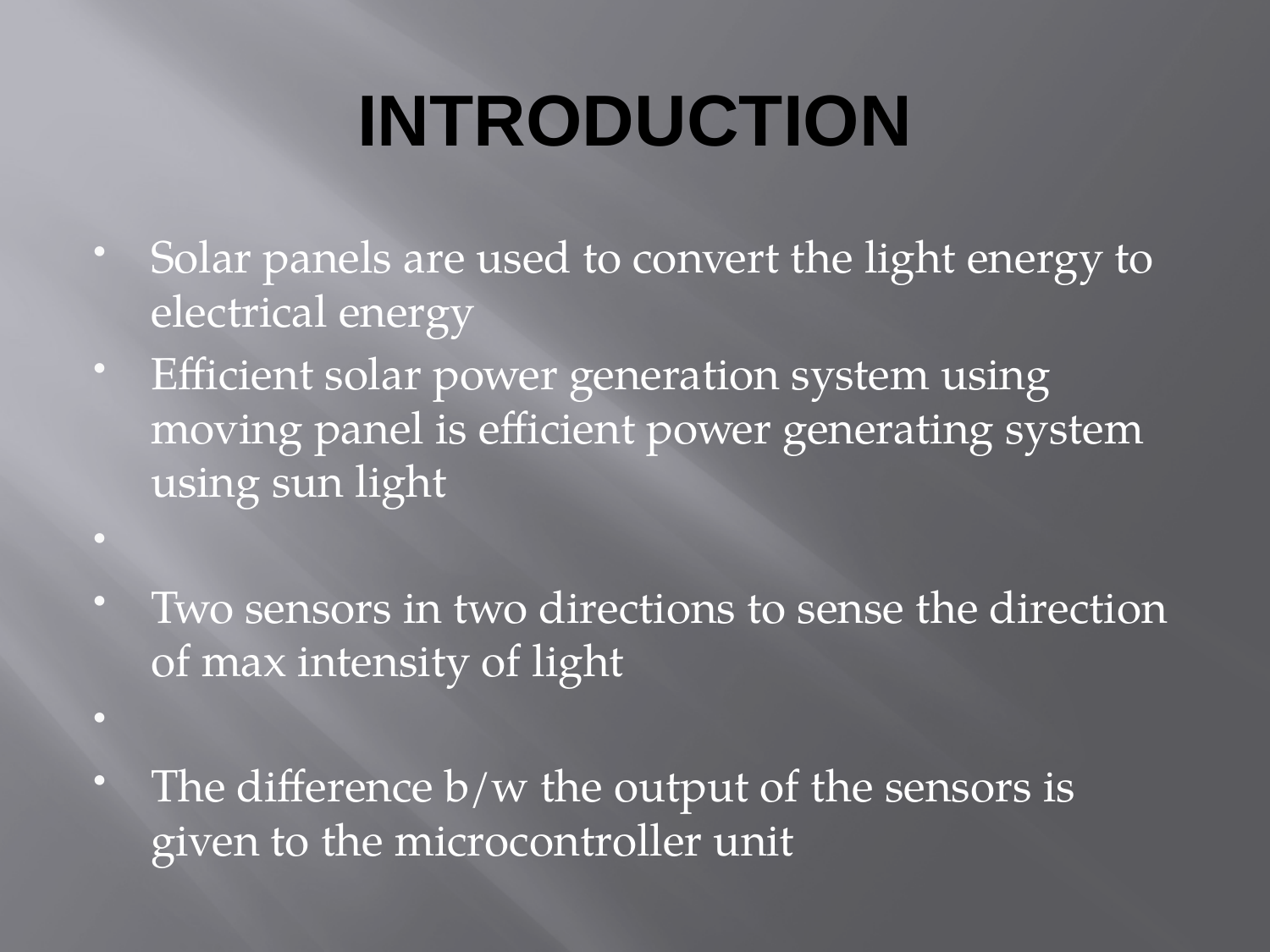

# INTRODUCTION
Solar panels are used to convert the light energy to electrical energy
Efficient solar power generation system using moving panel is efficient power generating system using sun light

Two sensors in two directions to sense the direction of max intensity of light

The difference b/w the output of the sensors is given to the microcontroller unit